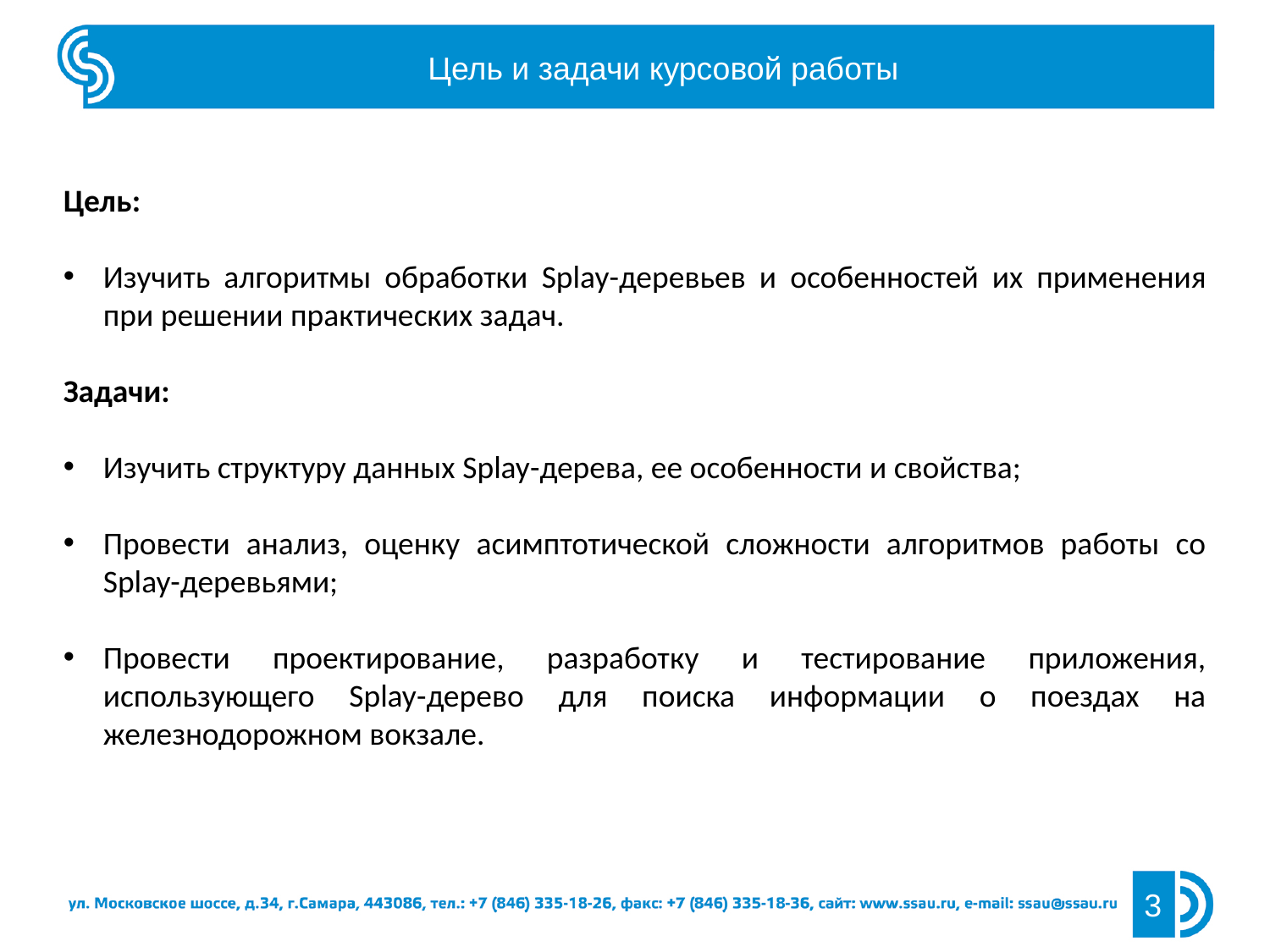

Цель и задачи курсовой работы
Цель:

Изучить алгоритмы обработки Splay-деревьев и особенностей их применения при решении практических задач.

Задачи:

Изучить структуру данных Splay-дерева, ее особенности и свойства;

Провести анализ, оценку асимптотической сложности алгоритмов работы со Splay-деревьями;

Провести проектирование, разработку и тестирование приложения, использующего Splay-дерево для поиска информации о поездах на железнодорожном вокзале.

3